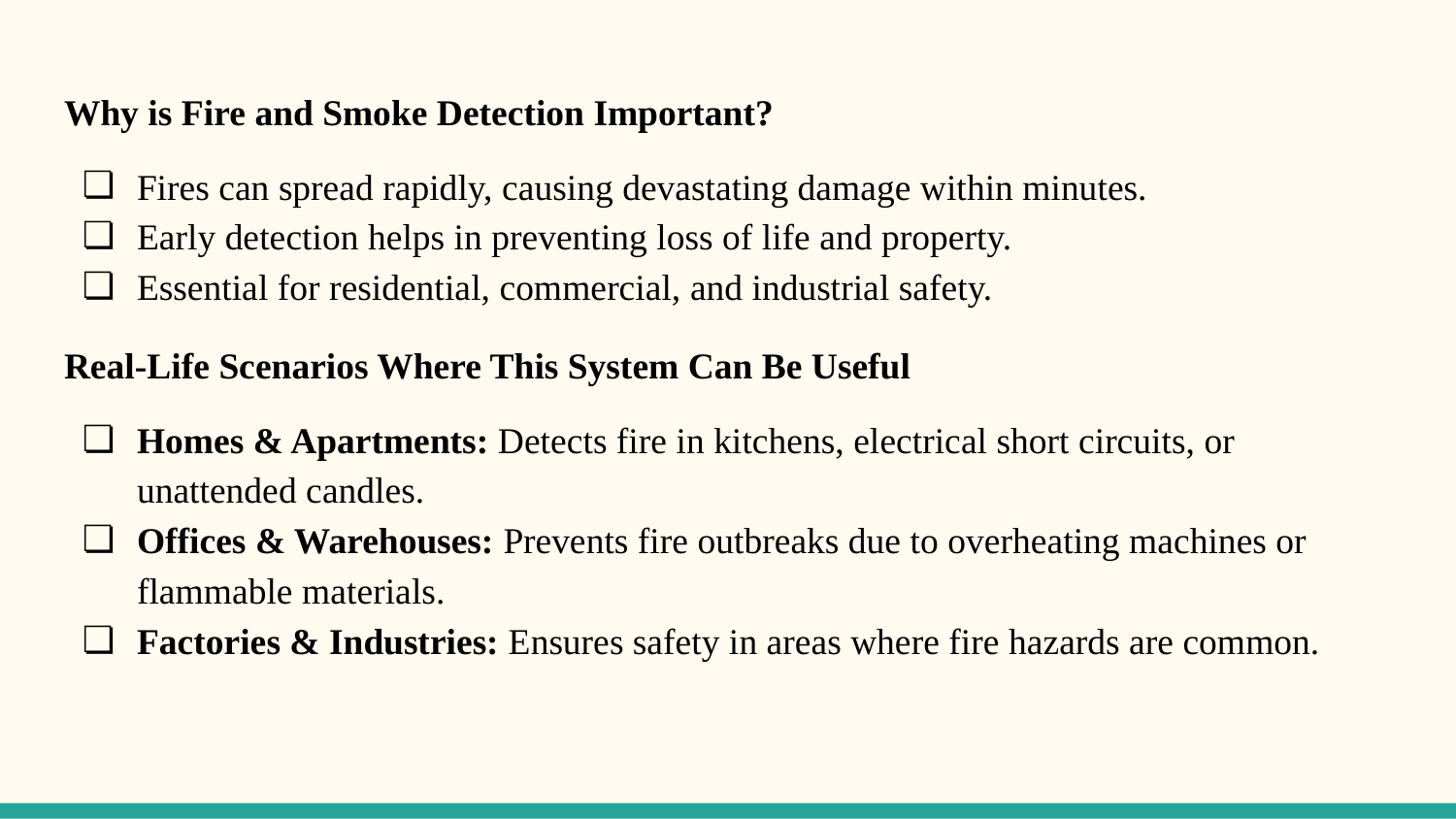

Why is Fire and Smoke Detection Important?
Fires can spread rapidly, causing devastating damage within minutes.
Early detection helps in preventing loss of life and property.
Essential for residential, commercial, and industrial safety.
Real-Life Scenarios Where This System Can Be Useful
Homes & Apartments: Detects fire in kitchens, electrical short circuits, or unattended candles.
Offices & Warehouses: Prevents fire outbreaks due to overheating machines or flammable materials.
Factories & Industries: Ensures safety in areas where fire hazards are common.